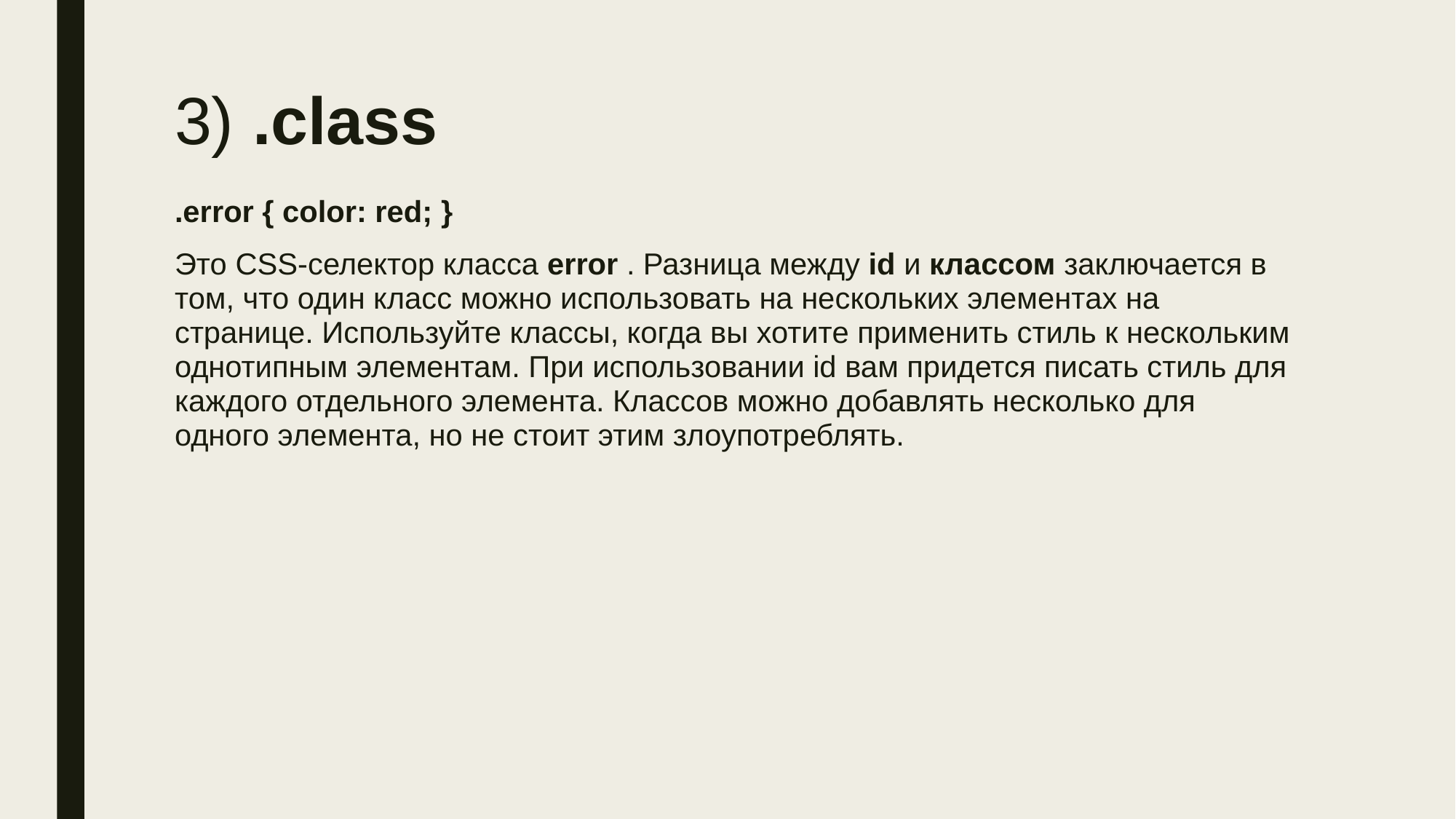

# 3) .class
.error { color: red; }
Это CSS-селектор класса error . Разница между id и классом заключается в том, что один класс можно использовать на нескольких элементах на странице. Используйте классы, когда вы хотите применить стиль к нескольким однотипным элементам. При использовании id вам придется писать стиль для каждого отдельного элемента. Классов можно добавлять несколько для одного элемента, но не стоит этим злоупотреблять.